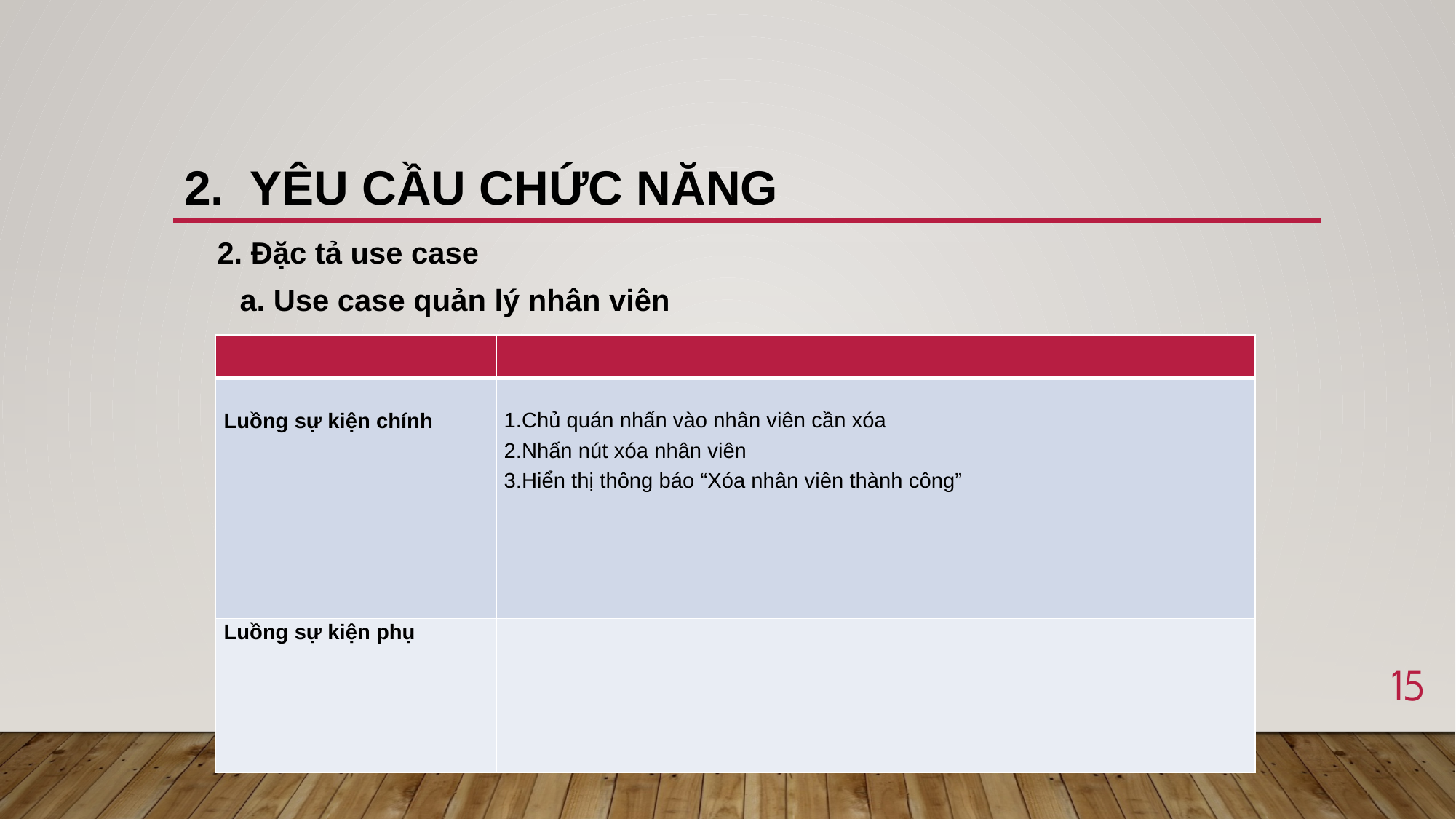

# 2.  Yêu cầu chức năng
2. Đặc tả use case
a. Use case quản lý nhân viên
|  |  |
| --- | --- |
| Luồng sự kiện chính | Chủ quán nhấn vào nhân viên cần xóa Nhấn nút xóa nhân viên Hiển thị thông báo “Xóa nhân viên thành công” |
| Luồng sự kiện phụ |  |
15